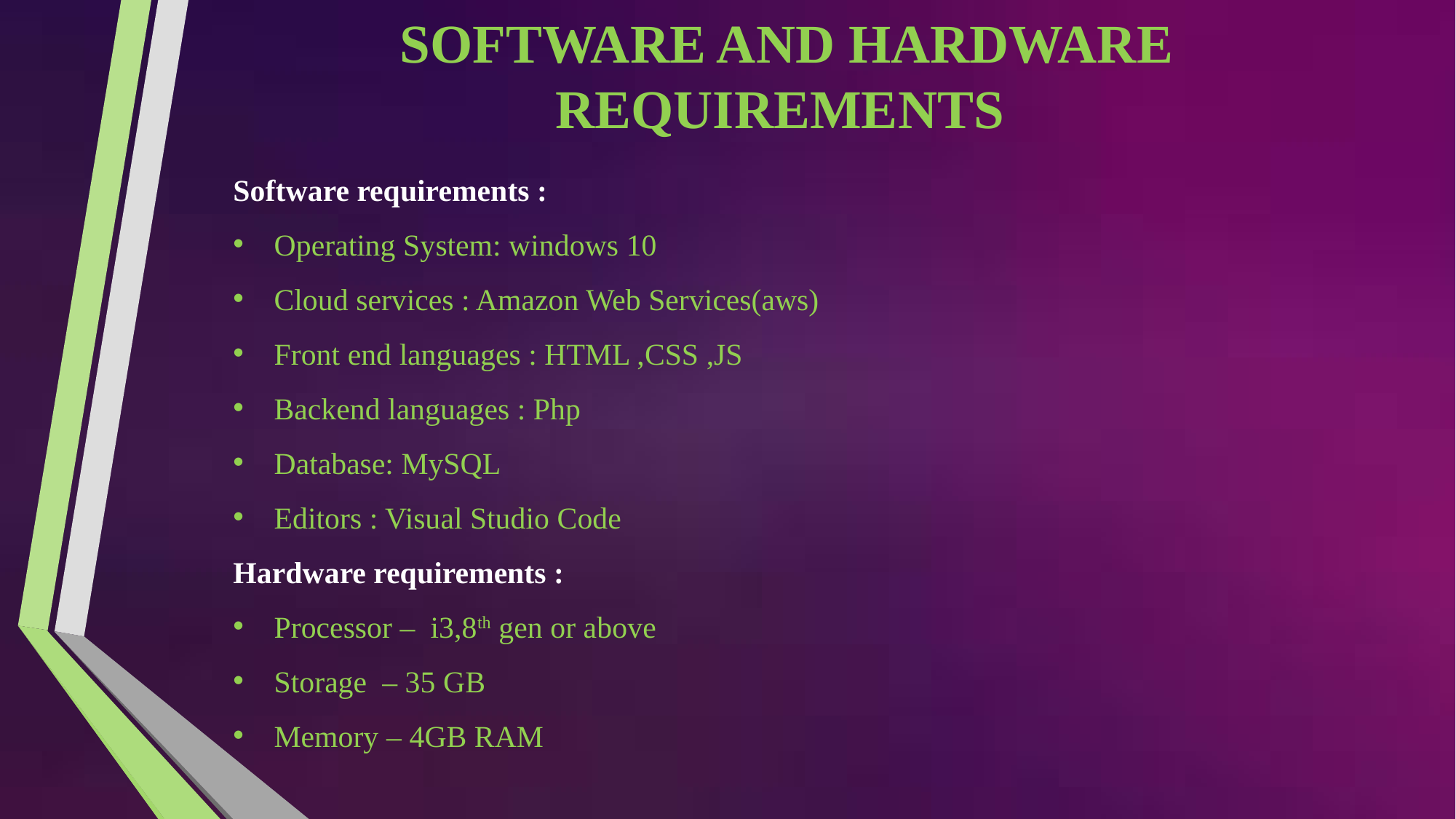

# SOFTWARE AND HARDWARE REQUIREMENTS

Software requirements :
Operating System: windows 10
Cloud services : Amazon Web Services(aws)
Front end languages : HTML ,CSS ,JS
Backend languages : Php
Database: MySQL
Editors : Visual Studio Code
Hardware requirements :
Processor –  i3,8th gen or above
Storage  – 35 GB
Memory – 4GB RAM